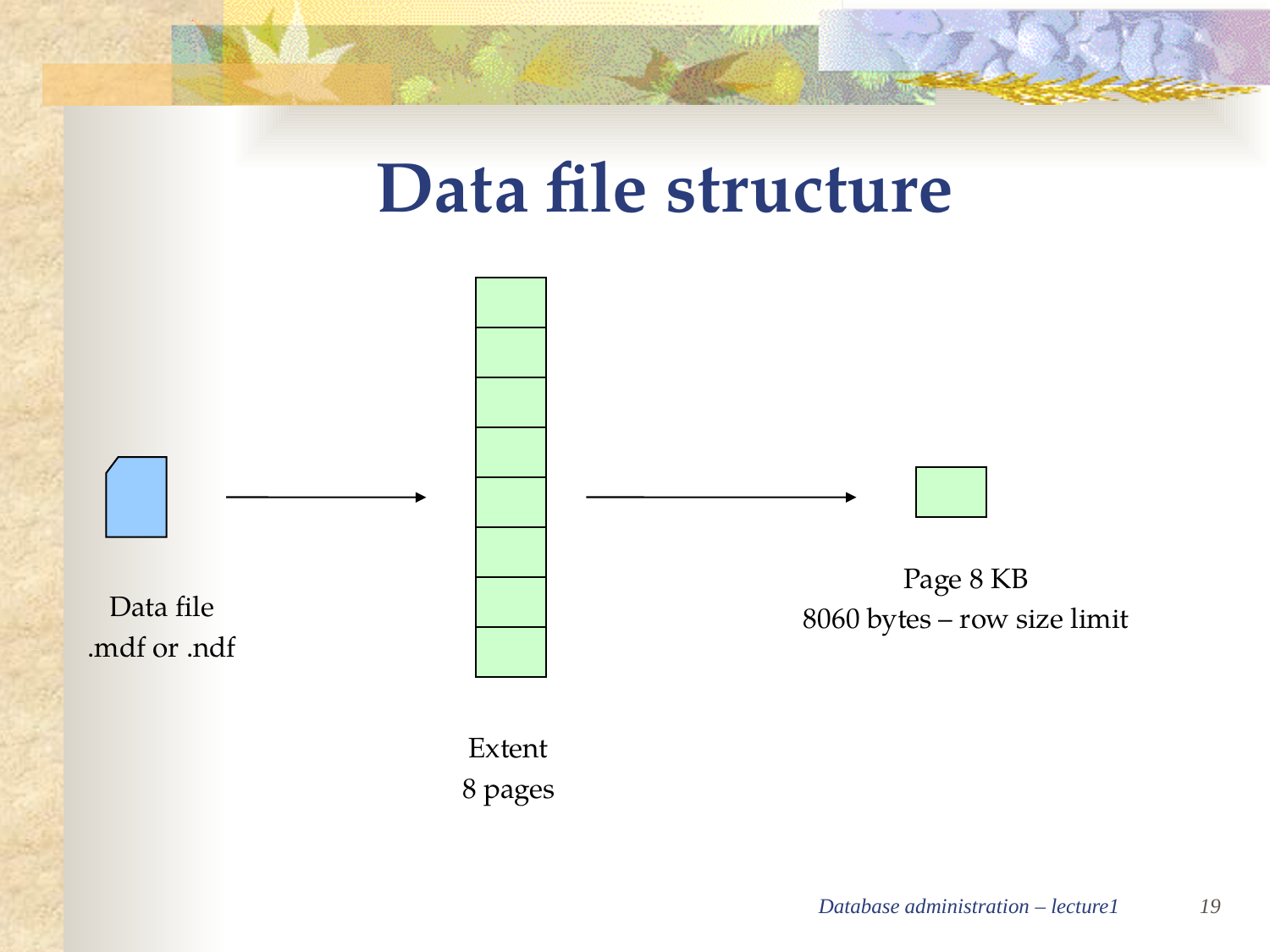

Data file structure

Page 8 KB
8060 bytes – row size limit
Data file
.mdf or .ndf

Extent
8 pages